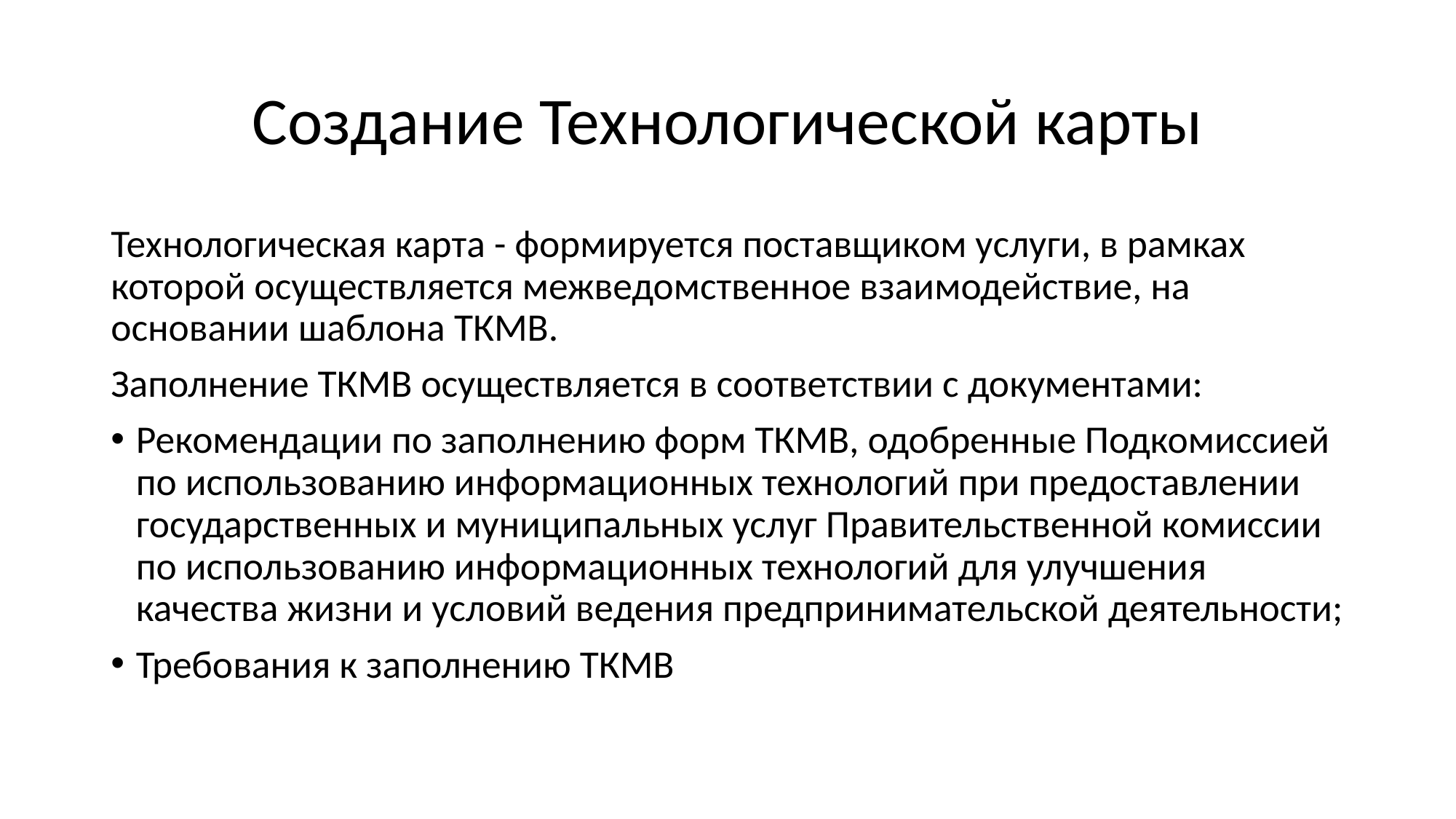

# Создание Технологической карты
Технологическая карта - формируется поставщиком услуги, в рамках которой осуществляется межведомственное взаимодействие, на основании шаблона ТКМВ.
Заполнение ТКМВ осуществляется в соответствии с документами:
Рекомендации по заполнению форм ТКМВ, одобренные Подкомиссией по использованию информационных технологий при предоставлении государственных и муниципальных услуг Правительственной комиссии по использованию информационных технологий для улучшения качества жизни и условий ведения предпринимательской деятельности;
Требования к заполнению ТКМВ